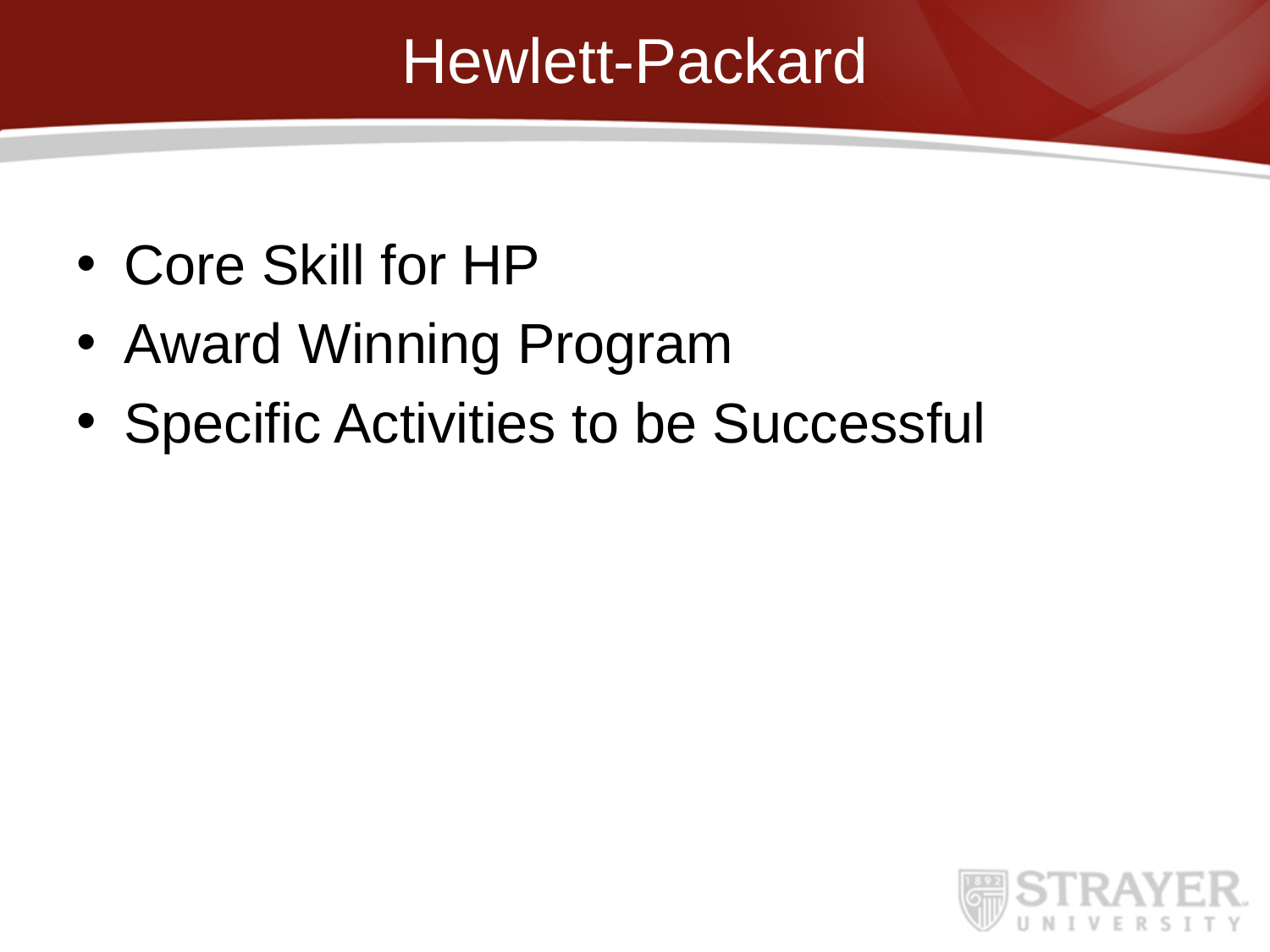

# Hewlett-Packard
Core Skill for HP
Award Winning Program
Specific Activities to be Successful